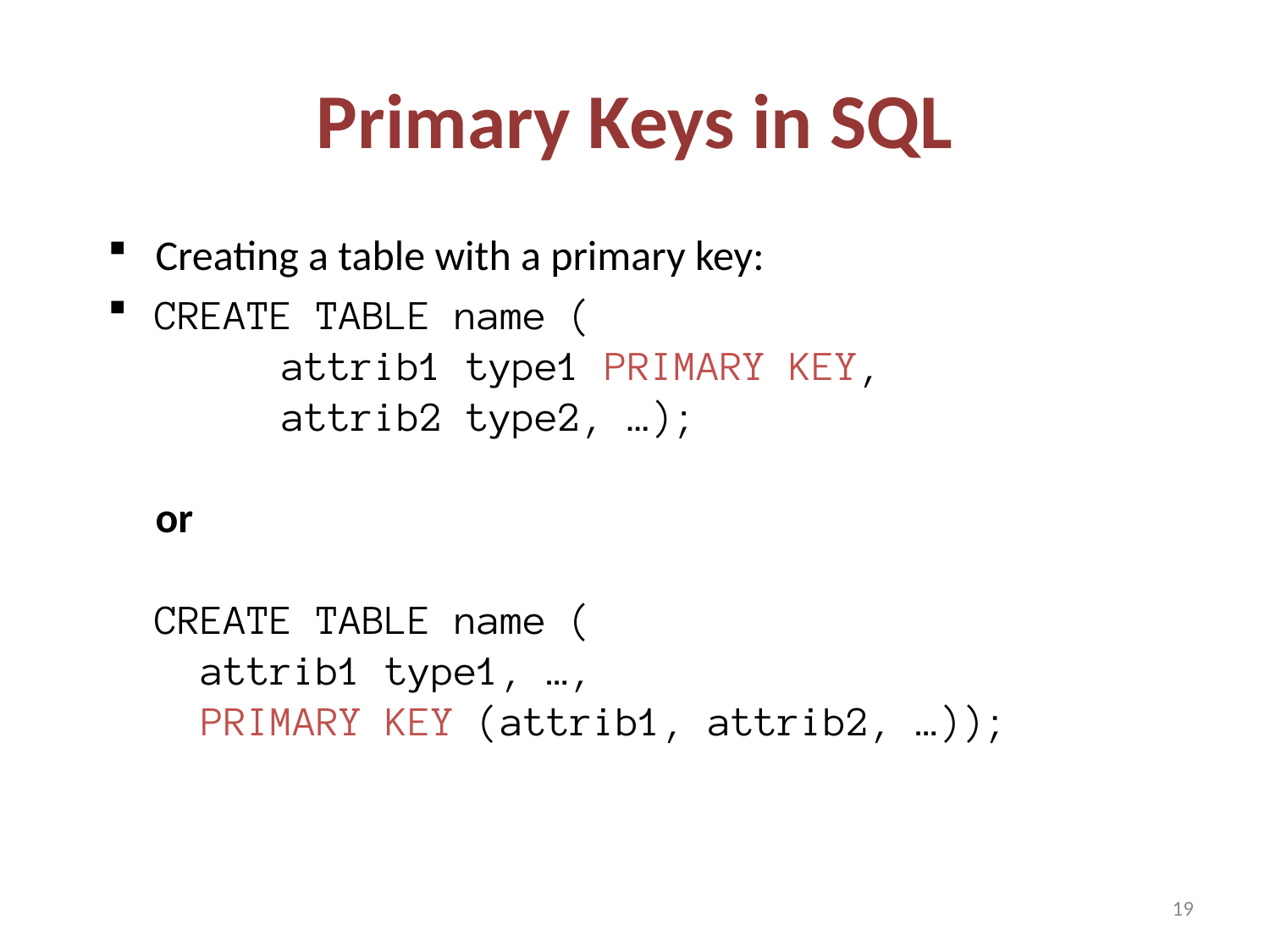

# Primary Keys in SQL
Creating a table with a primary key:
CREATE TABLE name (
	attrib1 type1 PRIMARY KEY,
	attrib2 type2, …);
or
CREATE TABLE name (
  attrib1 type1, …,
  PRIMARY KEY (attrib1, attrib2, …));
19